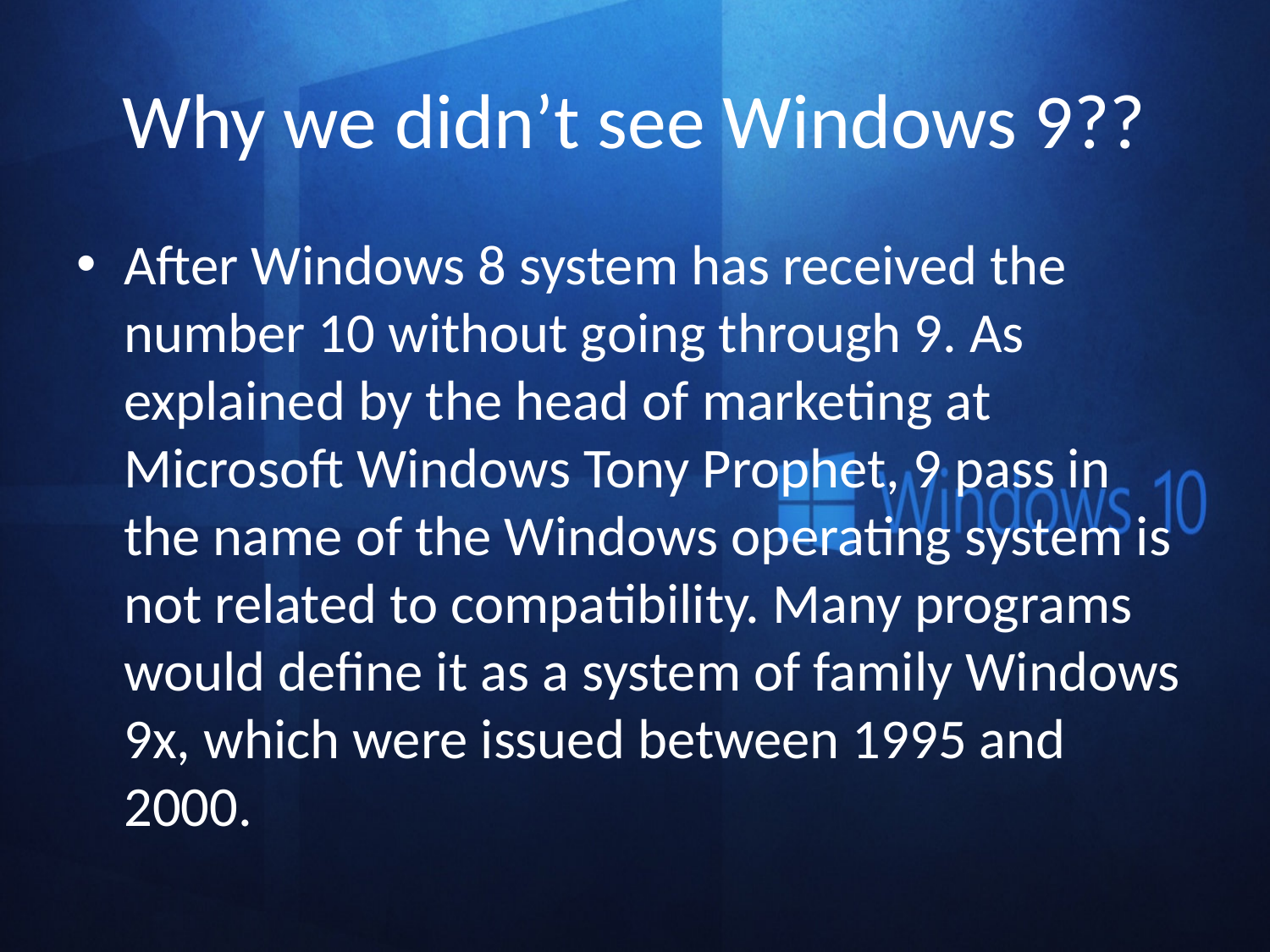

After Windows 8 system has received the number 10 without going through 9. As explained by the head of marketing at Microsoft Windows Tony Prophet, 9 pass in the name of the Windows operating system is not related to compatibility. Many programs would define it as a system of family Windows 9x, which were issued between 1995 and 2000.
# Why we didn’t see Windows 9??